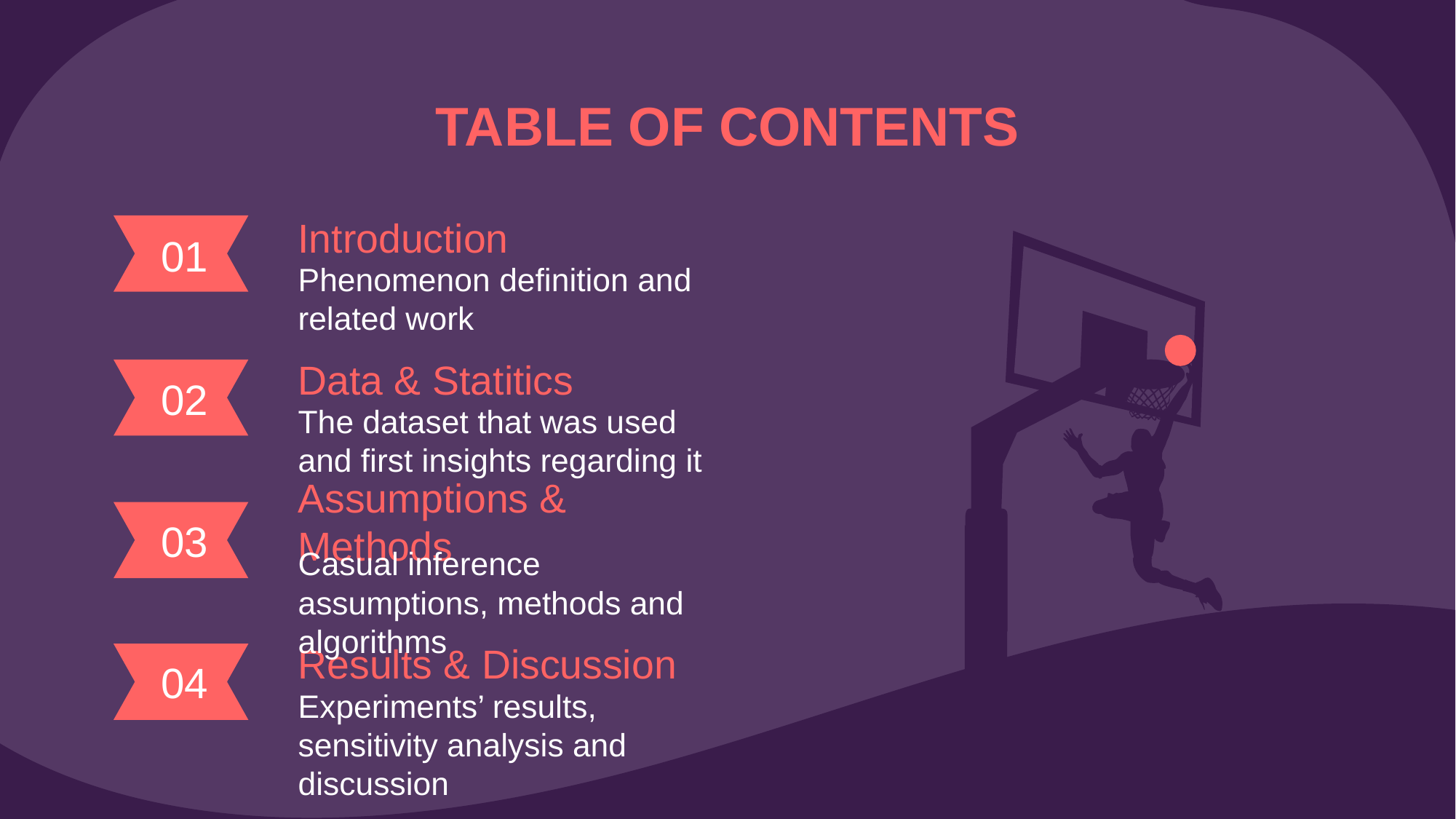

TABLE OF CONTENTS
Introduction

01
Phenomenon definition and related work
Data & Statitics

# 02
The dataset that was used and first insights regarding it
Assumptions & Methods

03
Casual inference assumptions, methods and algorithms
Results & Discussion

04
Experiments’ results, sensitivity analysis and discussion